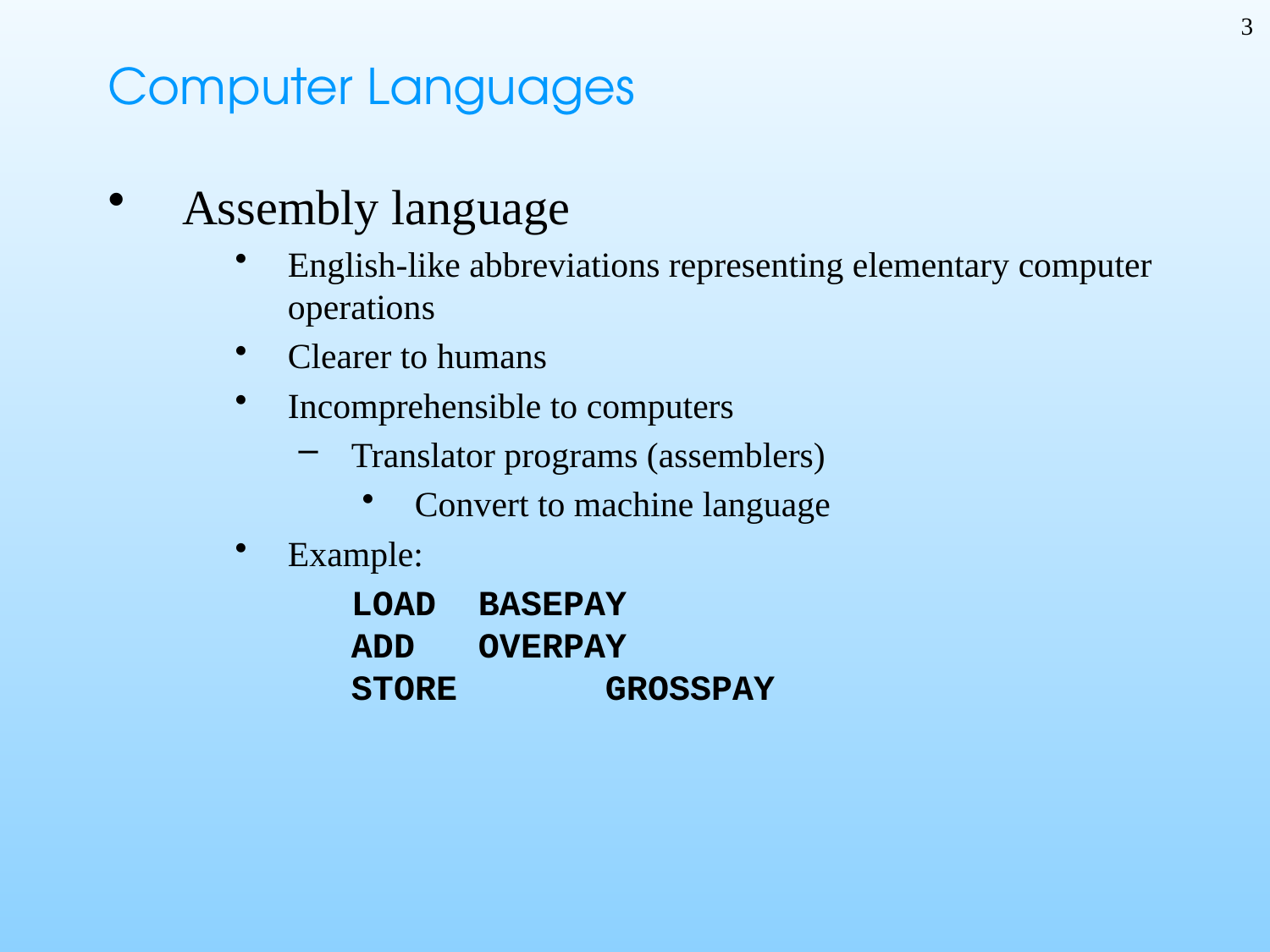

3
# Computer Languages
Assembly language
English-like abbreviations representing elementary computer operations
Clearer to humans
Incomprehensible to computers
Translator programs (assemblers)
Convert to machine language
Example:
	LOAD	BASEPAY
ADD 	OVERPAY
STORE 	GROSSPAY